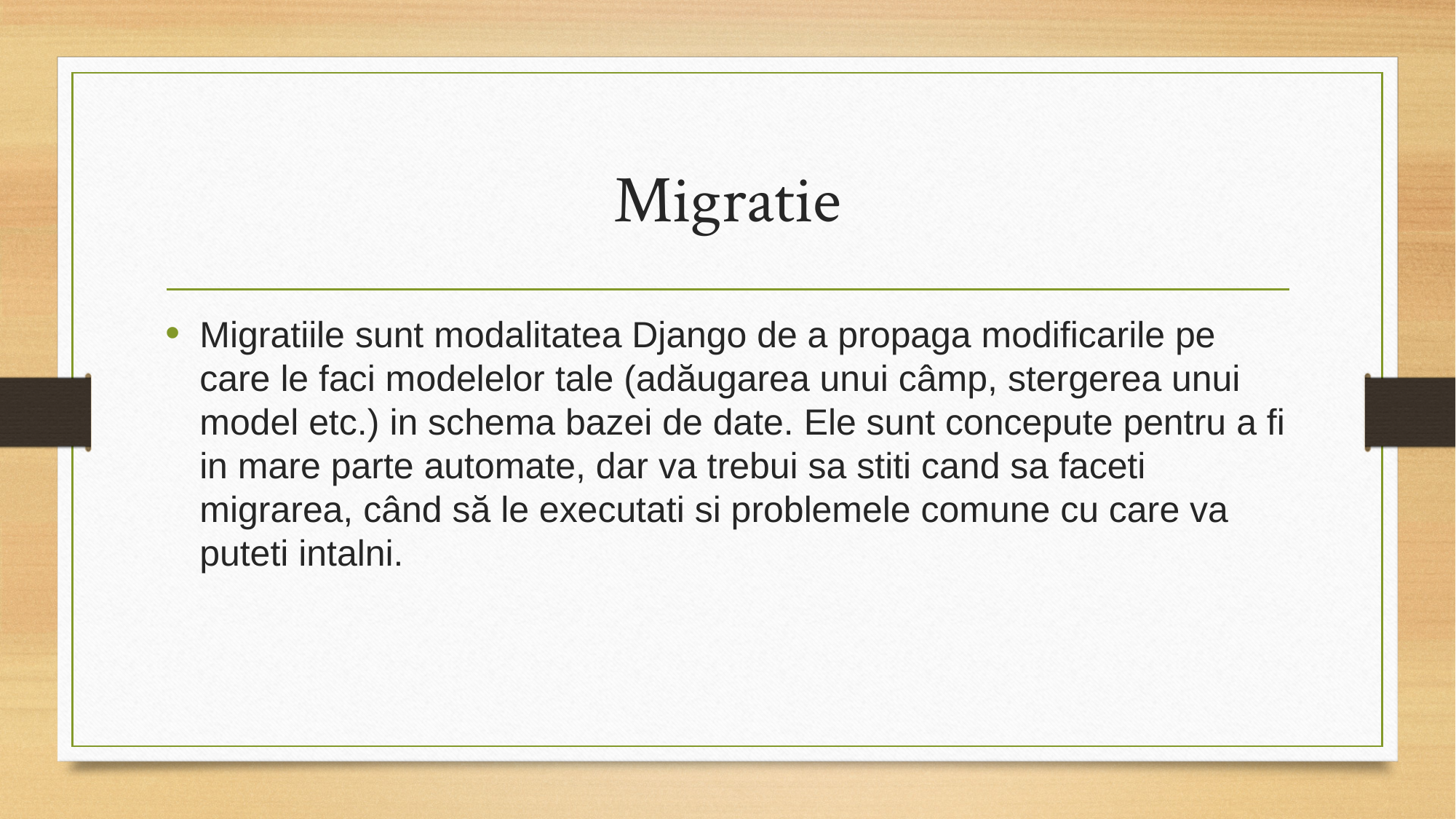

# Migratie
Migratiile sunt modalitatea Django de a propaga modificarile pe care le faci modelelor tale (adăugarea unui câmp, stergerea unui model etc.) in schema bazei de date. Ele sunt concepute pentru a fi in mare parte automate, dar va trebui sa stiti cand sa faceti migrarea, când să le executati si problemele comune cu care va puteti intalni.